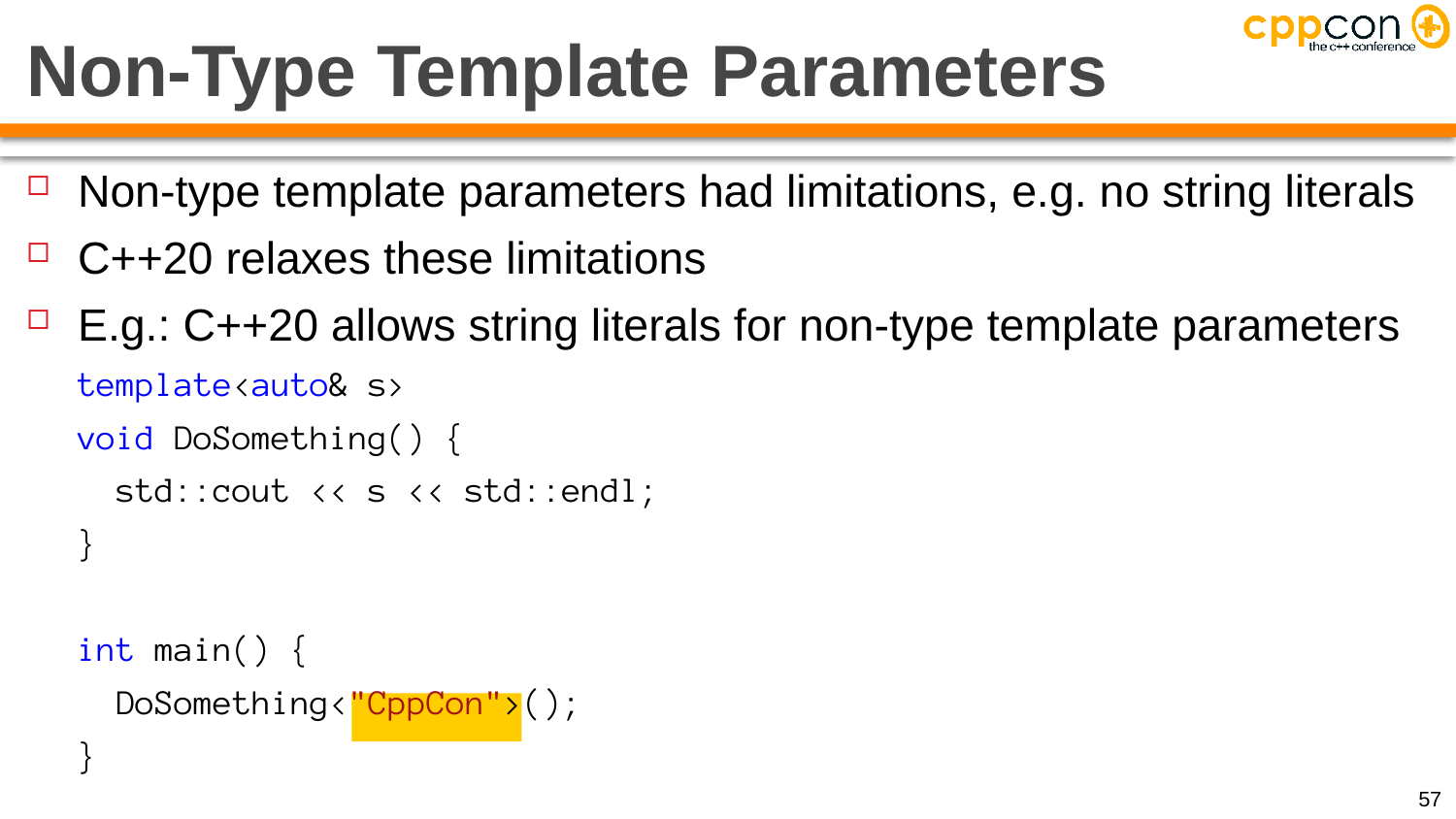

# Non-Type Template Parameters
Non-type template parameters had limitations, e.g. no string literals
C++20 relaxes these limitations
E.g.: C++20 allows string literals for non-type template parameters
template<auto& s>
void DoSomething() {
  std::cout << s << std::endl;
}

int main() {
  DoSomething<"CppCon">();
}